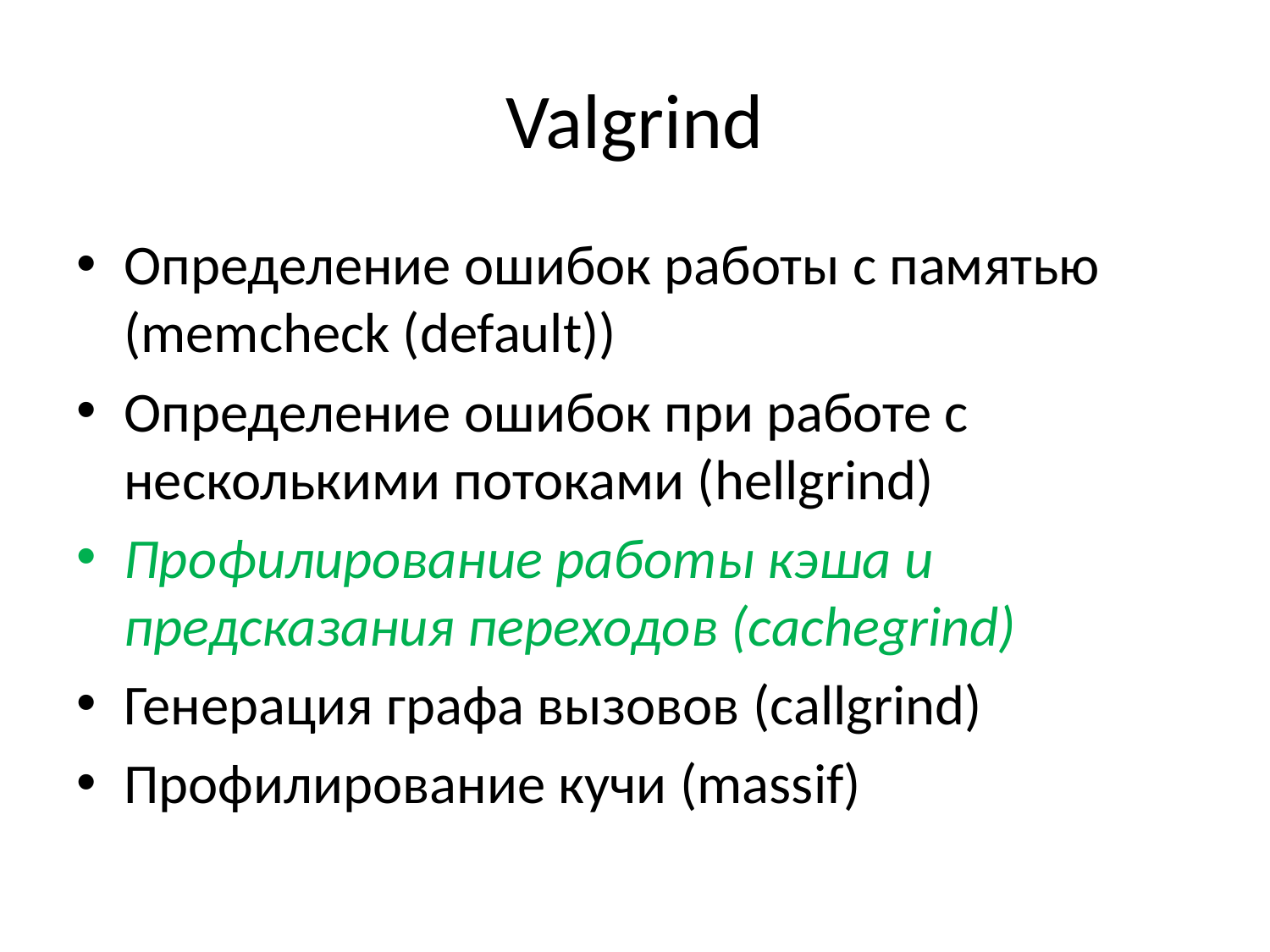

# Valgrind
Определение ошибок работы с памятью (memcheck (default))
Определение ошибок при работе с несколькими потоками (hellgrind)
Профилирование работы кэша и предсказания переходов (cachegrind)
Генерация графа вызовов (callgrind)
Профилирование кучи (massif)